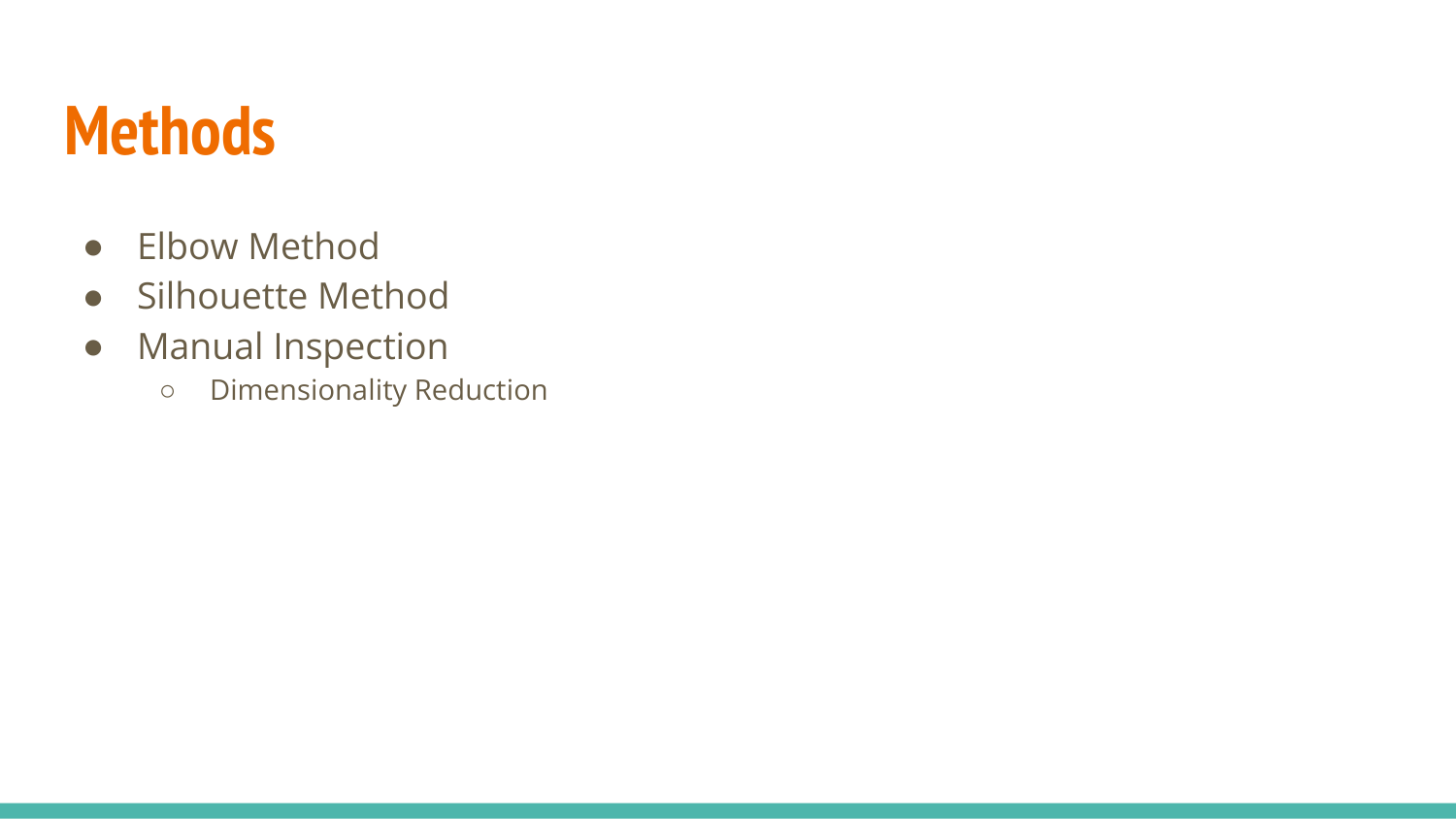

# Methods
Elbow Method
Silhouette Method
Manual Inspection
Dimensionality Reduction